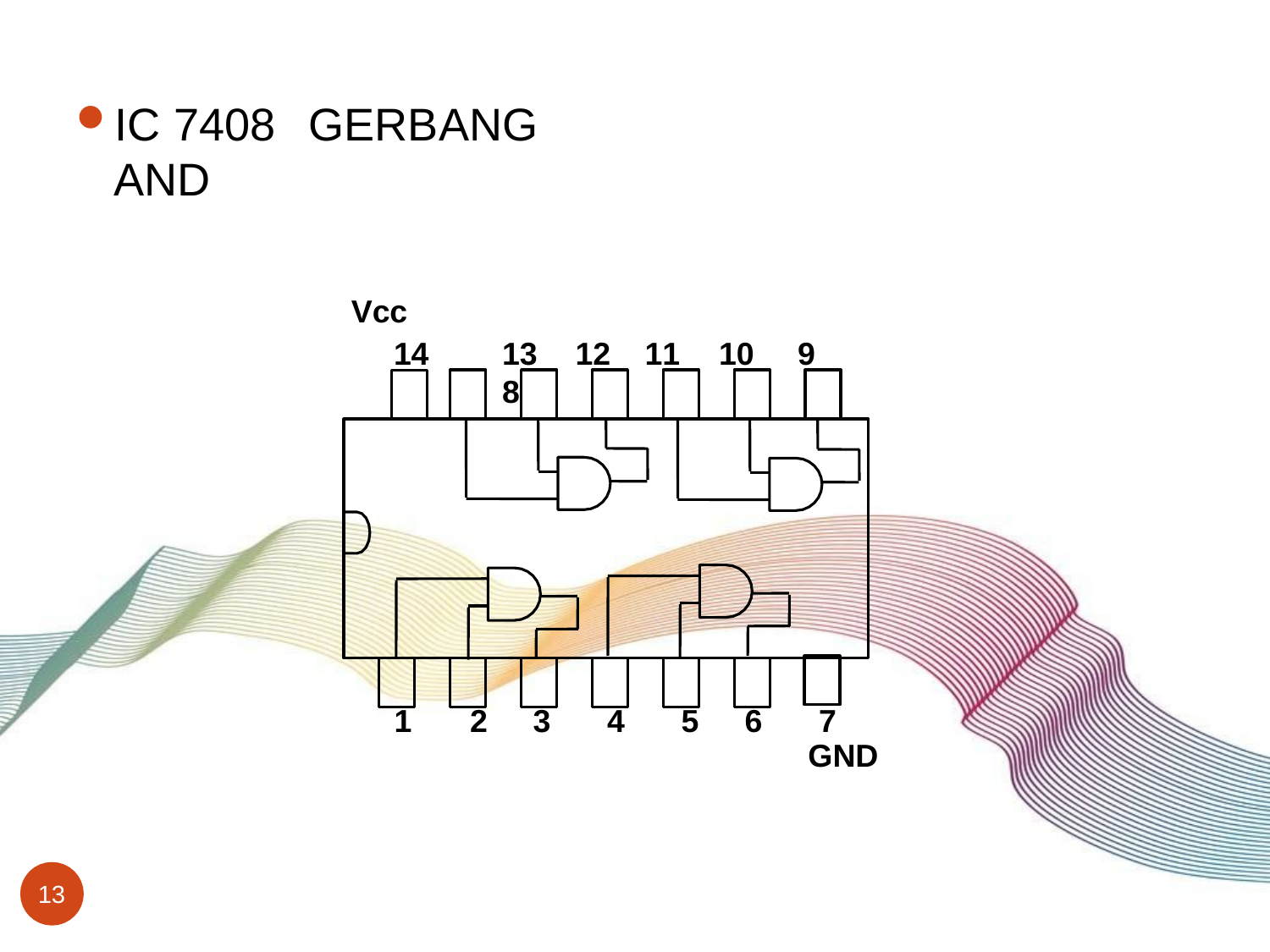

IC 7408	GERBANG AND
Vcc
14	13	12	11	10	9	8

1	2	3	4	5	6	7
GND

13